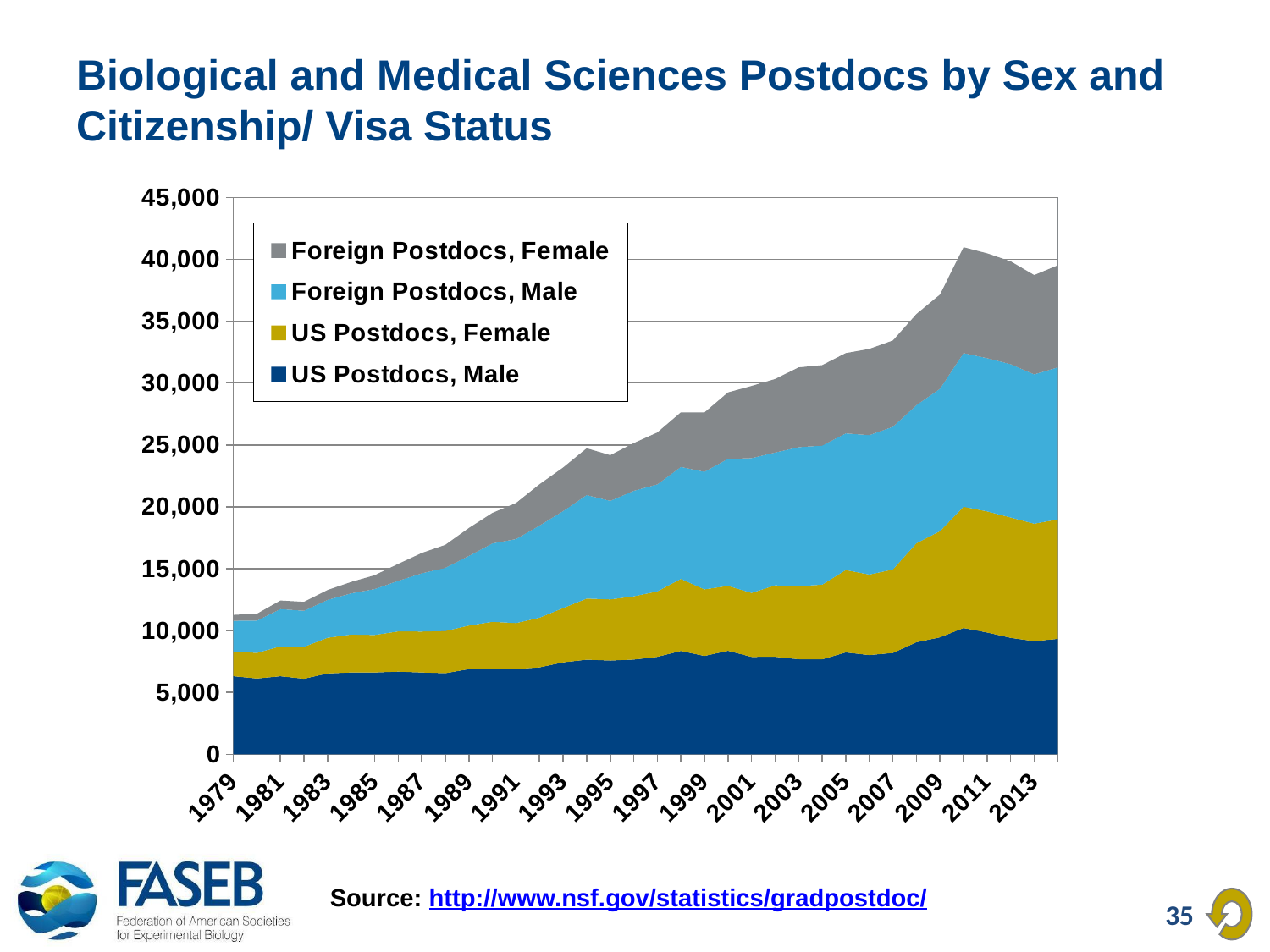

# Biological and Medical Sciences Postdocs by Sex and Citizenship/ Visa Status

### Chart

| Category | US Postdocs, Male | US Postdocs, Female | Foreign Postdocs, Male | Foreign Postdocs, Female |
|---|---|---|---|---|
| 1979 | 6309.0 | 2008.0 | 2473.0 | 476.0 |
| 1980 | 6125.0 | 2064.0 | 2608.0 | 554.0 |
| 1981 | 6305.0 | 2419.0 | 3012.0 | 690.0 |
| 1982 | 6101.0 | 2577.0 | 2916.0 | 722.0 |
| 1983 | 6529.0 | 2883.0 | 3061.0 | 802.0 |
| 1984 | 6613.0 | 3058.0 | 3333.0 | 920.0 |
| 1985 | 6611.0 | 3029.0 | 3712.0 | 1116.0 |
| 1986 | 6675.0 | 3256.0 | 4084.0 | 1371.0 |
| 1987 | 6612.0 | 3306.0 | 4706.0 | 1642.0 |
| 1988 | 6550.0 | 3411.0 | 5111.0 | 1850.0 |
| 1989 | 6884.0 | 3518.0 | 5627.0 | 2257.0 |
| 1990 | 6913.0 | 3792.0 | 6336.0 | 2465.0 |
| 1991 | 6891.0 | 3710.0 | 6788.0 | 2914.0 |
| 1992 | 7024.0 | 4013.0 | 7445.0 | 3338.0 |
| 1993 | 7428.0 | 4390.0 | 7836.0 | 3522.0 |
| 1994 | 7645.0 | 4938.0 | 8366.0 | 3780.0 |
| 1995 | 7576.0 | 4940.0 | 7960.0 | 3690.0 |
| 1996 | 7653.0 | 5112.0 | 8526.0 | 3852.0 |
| 1997 | 7871.0 | 5290.0 | 8647.0 | 4191.0 |
| 1998 | 8350.0 | 5820.0 | 9049.0 | 4409.0 |
| 1999 | 7945.0 | 5381.0 | 9502.0 | 4789.0 |
| 2000 | 8366.0 | 5244.0 | 10263.0 | 5364.0 |
| 2001 | 7867.0 | 5174.0 | 10887.0 | 5831.0 |
| 2002 | 7877.0 | 5778.0 | 10726.0 | 5942.0 |
| 2003 | 7683.0 | 5900.0 | 11231.0 | 6446.0 |
| 2004 | 7672.0 | 6032.0 | 11241.0 | 6497.0 |
| 2005 | 8229.0 | 6660.0 | 11038.0 | 6486.0 |
| 2006 | 8016.0 | 6504.0 | 11265.0 | 6968.0 |
| 2007 | 8186.0 | 6748.0 | 11526.0 | 6974.0 |
| 2008 | 9053.0 | 8001.0 | 11160.0 | 7358.0 |
| 2009 | 9450.0 | 8580.0 | 11506.0 | 7607.0 |
| 2010 | 10204.0 | 9802.0 | 12409.0 | 8555.0 |
| 2011 | 9842.0 | 9783.0 | 12381.0 | 8469.0 |
| 2012 | 9408.0 | 9723.0 | 12389.0 | 8311.0 |
| 2013 | 9138.0 | 9495.0 | 12063.0 | 8023.0 |
| 2014 | 9325.0 | 9654.0 | 12281.0 | 8245.0 |
Source: http://www.nsf.gov/statistics/gradpostdoc/
35